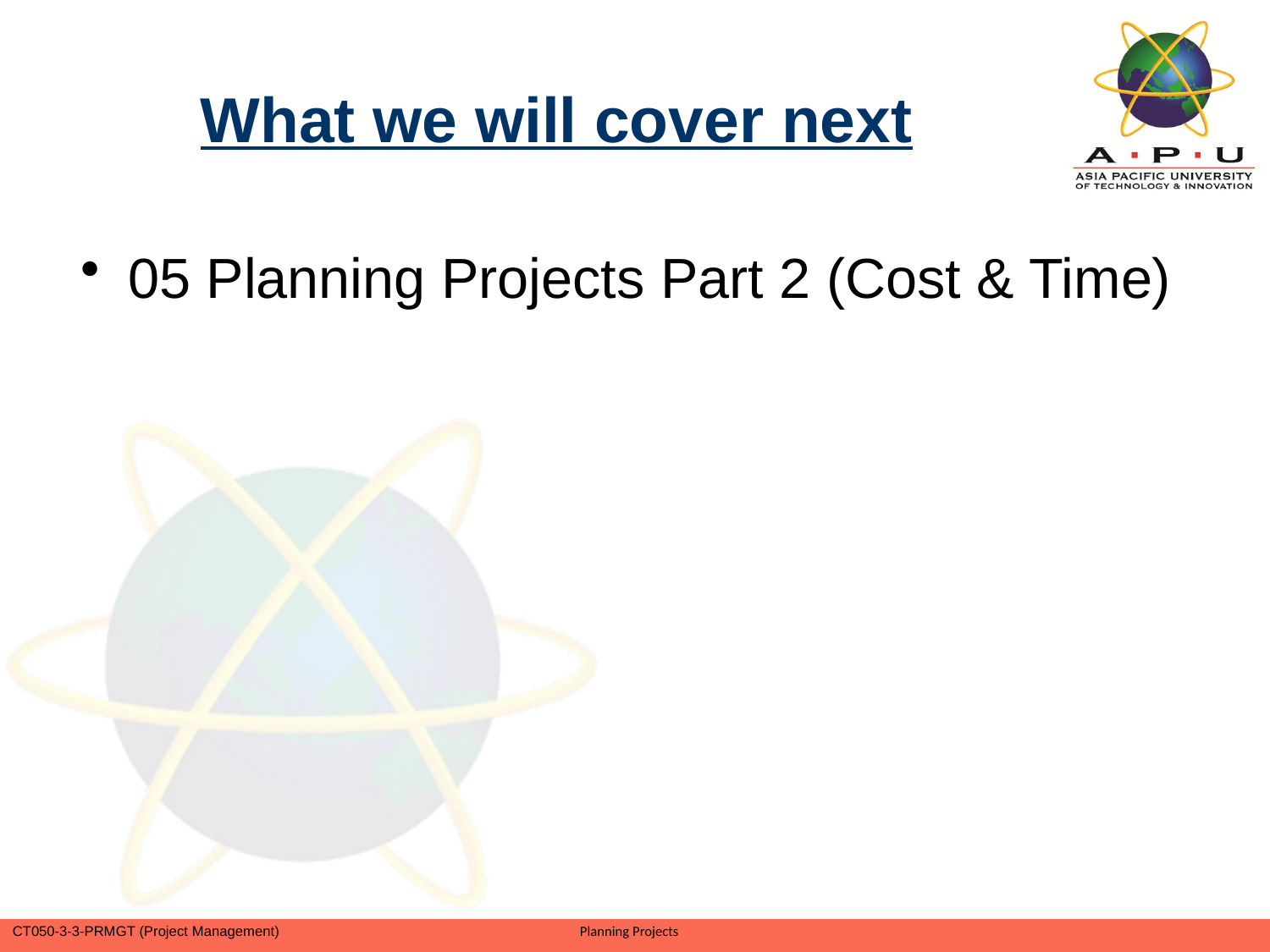

# What we will cover next
05 Planning Projects Part 2 (Cost & Time)